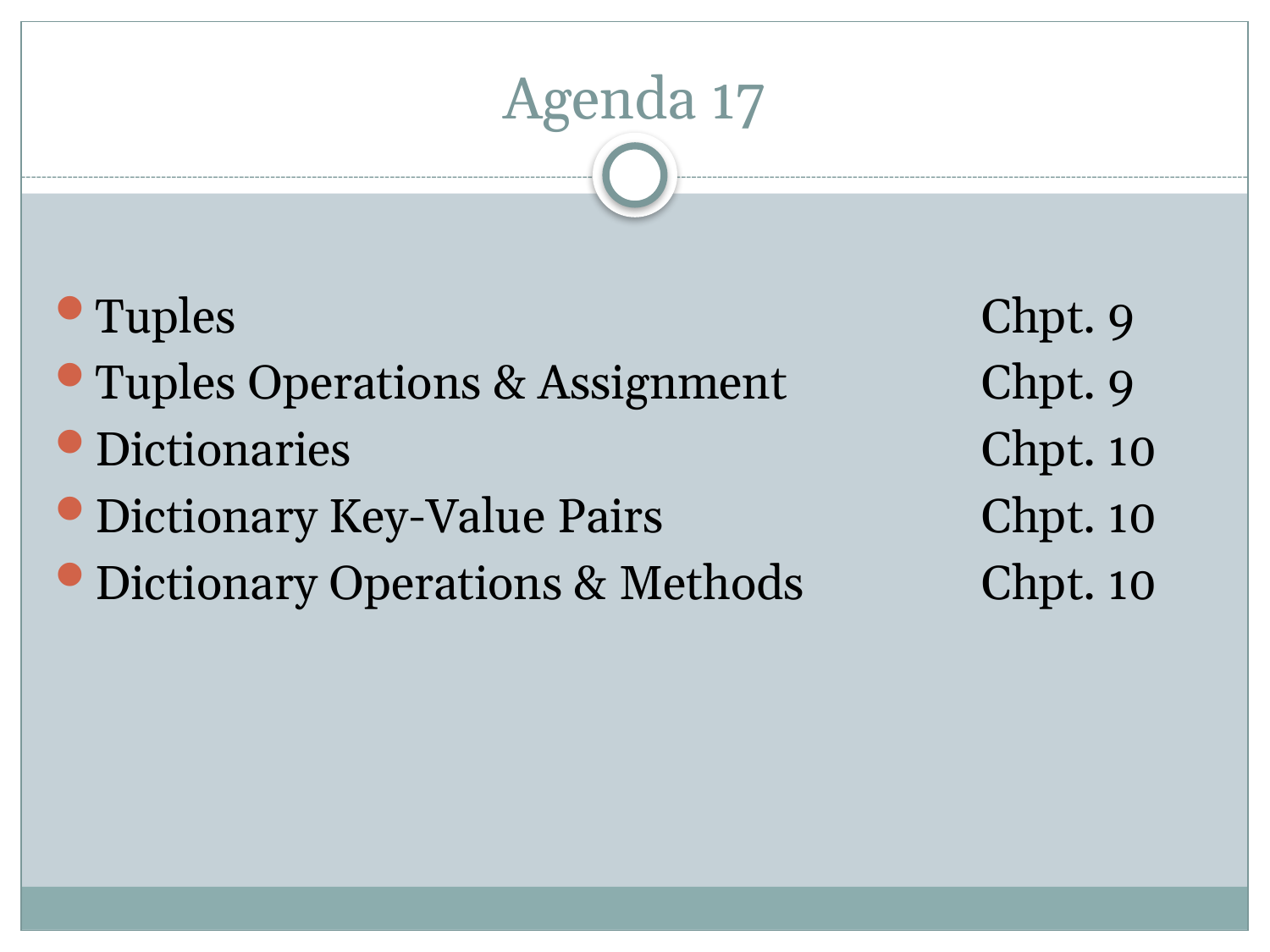

# Agenda 17

Tuples						Chpt. 9
Tuples Operations & Assignment		Chpt. 9
Dictionaries					Chpt. 10
Dictionary Key-Value Pairs			Chpt. 10
Dictionary Operations & Methods		Chpt. 10